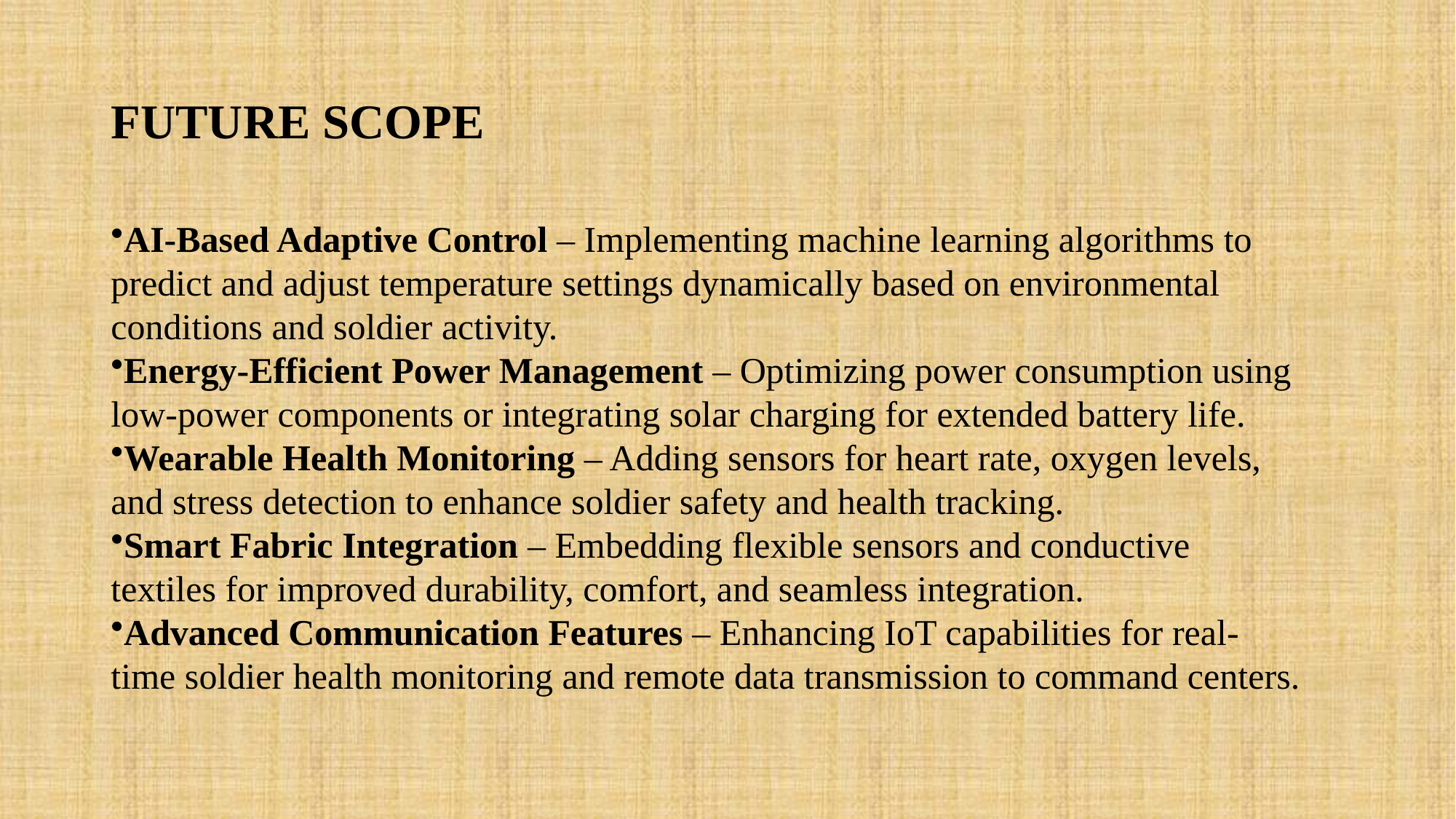

# FUTURE SCOPE
AI-Based Adaptive Control – Implementing machine learning algorithms to predict and adjust temperature settings dynamically based on environmental conditions and soldier activity.
Energy-Efficient Power Management – Optimizing power consumption using low-power components or integrating solar charging for extended battery life.
Wearable Health Monitoring – Adding sensors for heart rate, oxygen levels, and stress detection to enhance soldier safety and health tracking.
Smart Fabric Integration – Embedding flexible sensors and conductive textiles for improved durability, comfort, and seamless integration.
Advanced Communication Features – Enhancing IoT capabilities for real-time soldier health monitoring and remote data transmission to command centers.